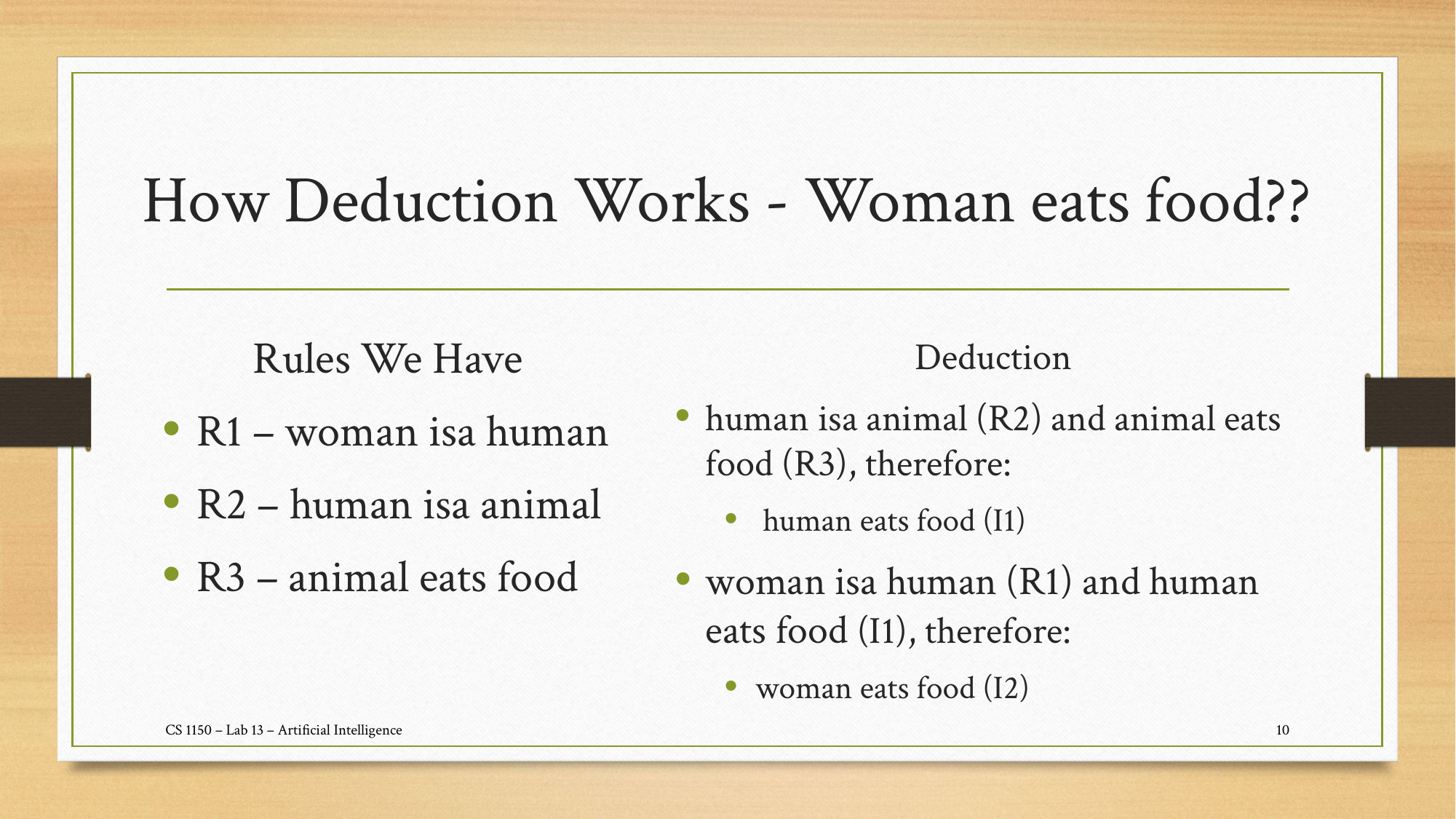

# How Deduction Works - Woman eats food??
Rules We Have
R1 – woman isa human
R2 – human isa animal
R3 – animal eats food
Deduction
human isa animal (R2) and animal eats food (R3), therefore:
 human eats food (I1)
woman isa human (R1) and human eats food (I1), therefore:
woman eats food (I2)
CS 1150 – Lab 13 – Artificial Intelligence
10